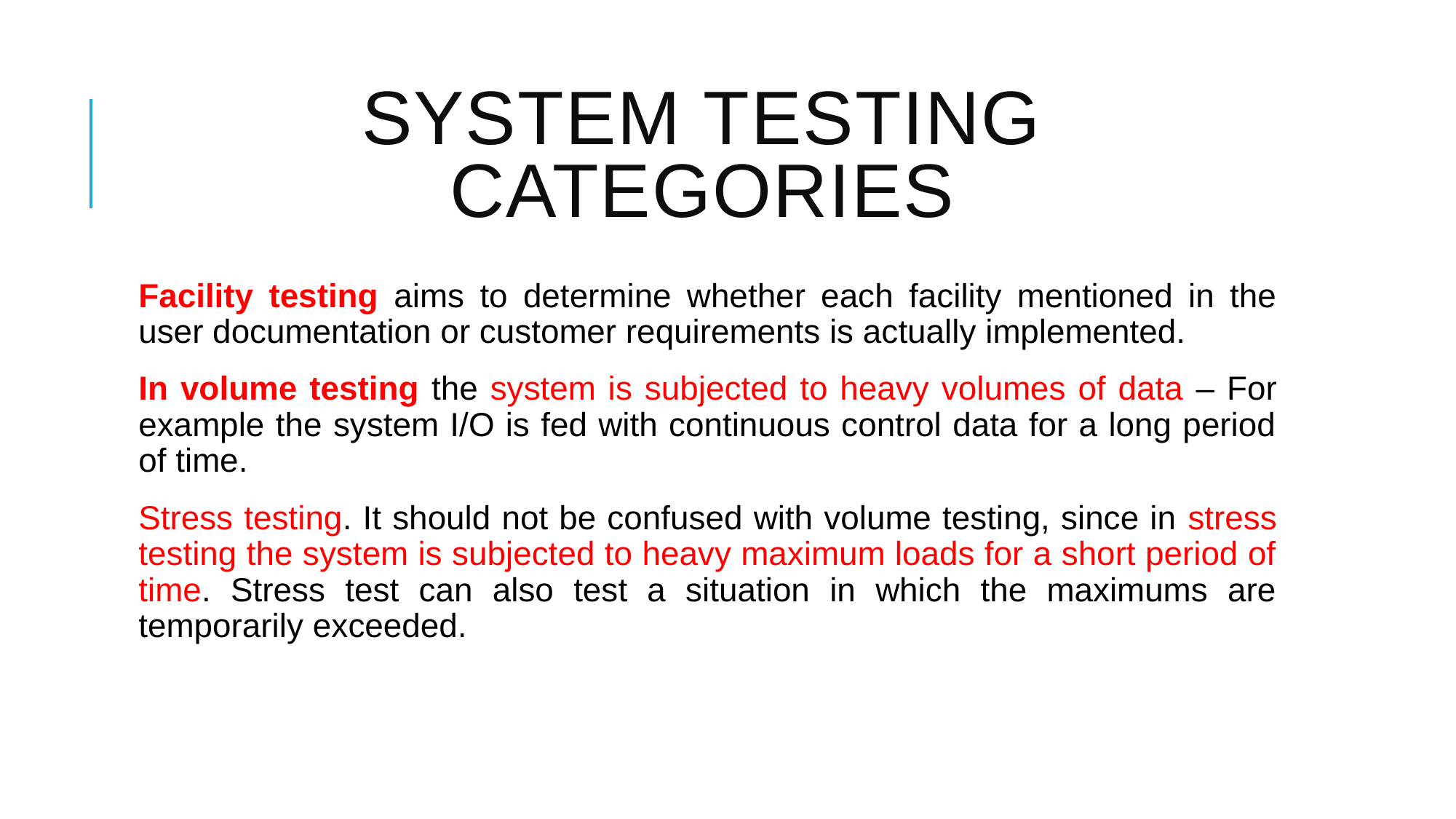

# System testing categories
Facility testing aims to determine whether each facility mentioned in the user documentation or customer requirements is actually implemented.
In volume testing the system is subjected to heavy volumes of data – For example the system I/O is fed with continuous control data for a long period of time.
Stress testing. It should not be confused with volume testing, since in stress testing the system is subjected to heavy maximum loads for a short period of time. Stress test can also test a situation in which the maximums are temporarily exceeded.